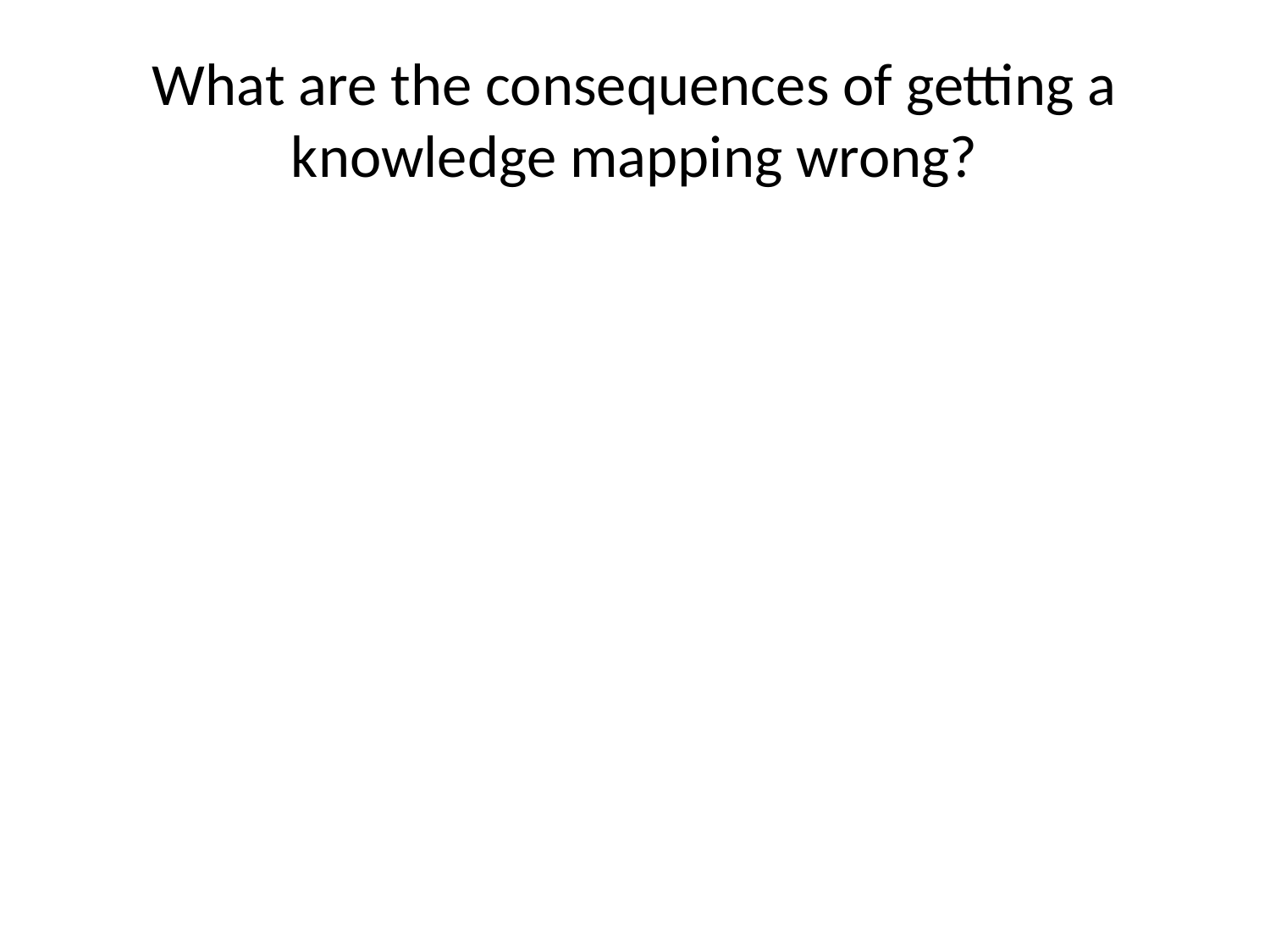

# What are the consequences of getting a knowledge mapping wrong?